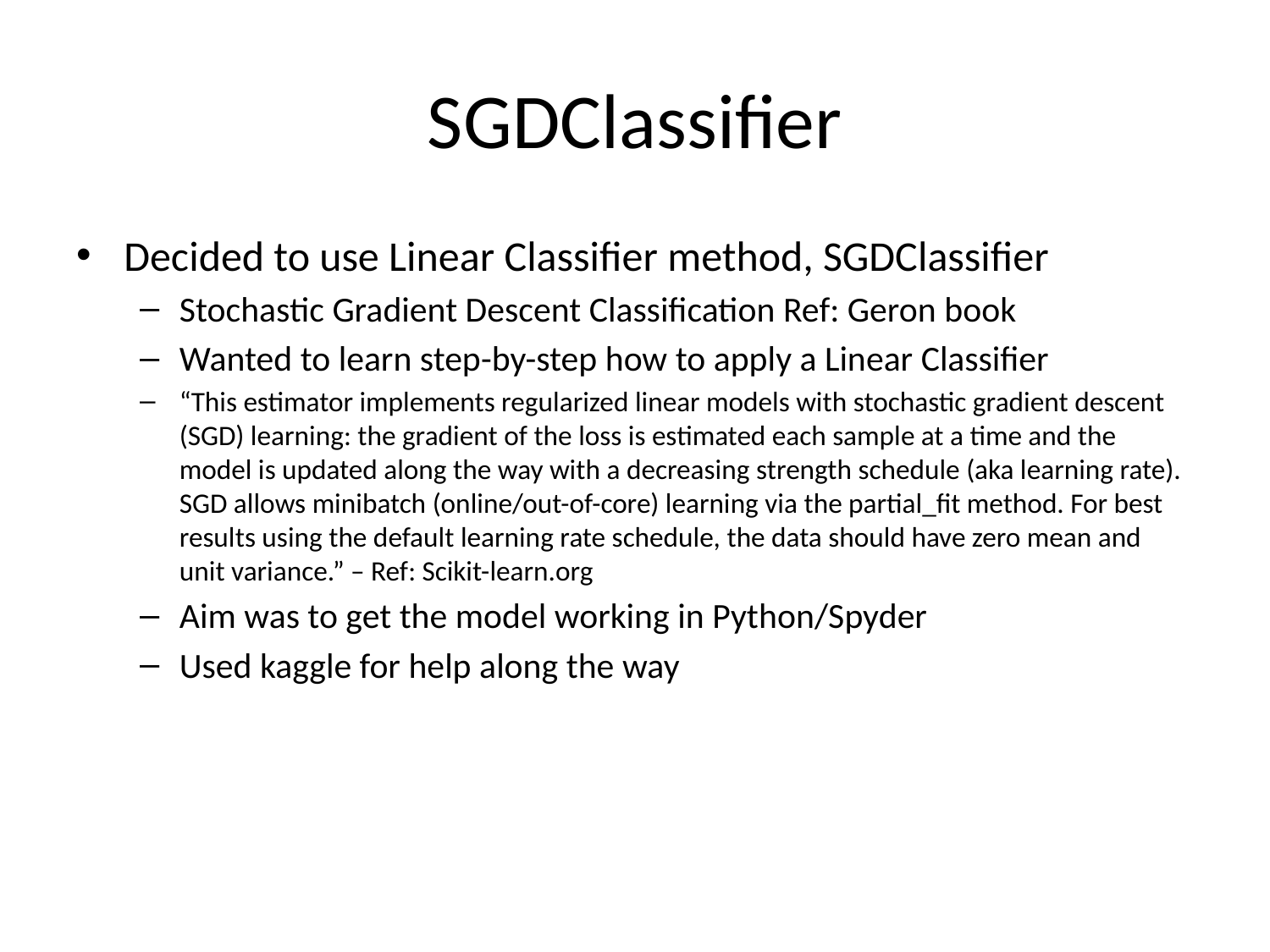

# SGDClassifier
Decided to use Linear Classifier method, SGDClassifier
Stochastic Gradient Descent Classification Ref: Geron book
Wanted to learn step-by-step how to apply a Linear Classifier
“This estimator implements regularized linear models with stochastic gradient descent (SGD) learning: the gradient of the loss is estimated each sample at a time and the model is updated along the way with a decreasing strength schedule (aka learning rate). SGD allows minibatch (online/out-of-core) learning via the partial_fit method. For best results using the default learning rate schedule, the data should have zero mean and unit variance.” – Ref: Scikit-learn.org
Aim was to get the model working in Python/Spyder
Used kaggle for help along the way